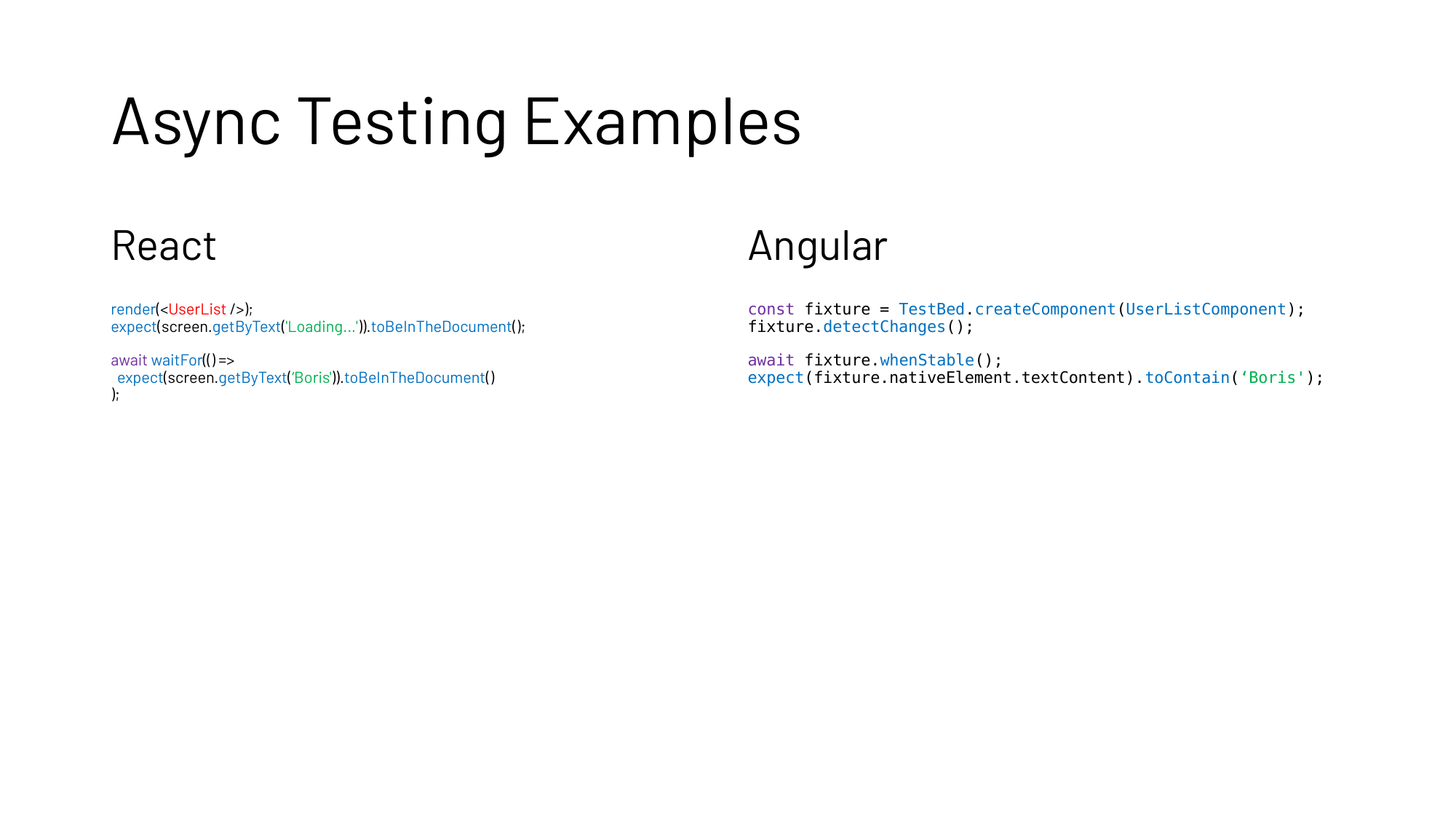

# Async Testing Examples
React

render(<UserList />);
expect(screen.getByText('Loading...')).toBeInTheDocument();

await waitFor(() =>
  expect(screen.getByText(‘Boris')).toBeInTheDocument()
);
Angular

const fixture = TestBed.createComponent(UserListComponent);
fixture.detectChanges();

await fixture.whenStable();
expect(fixture.nativeElement.textContent).toContain(‘Boris');